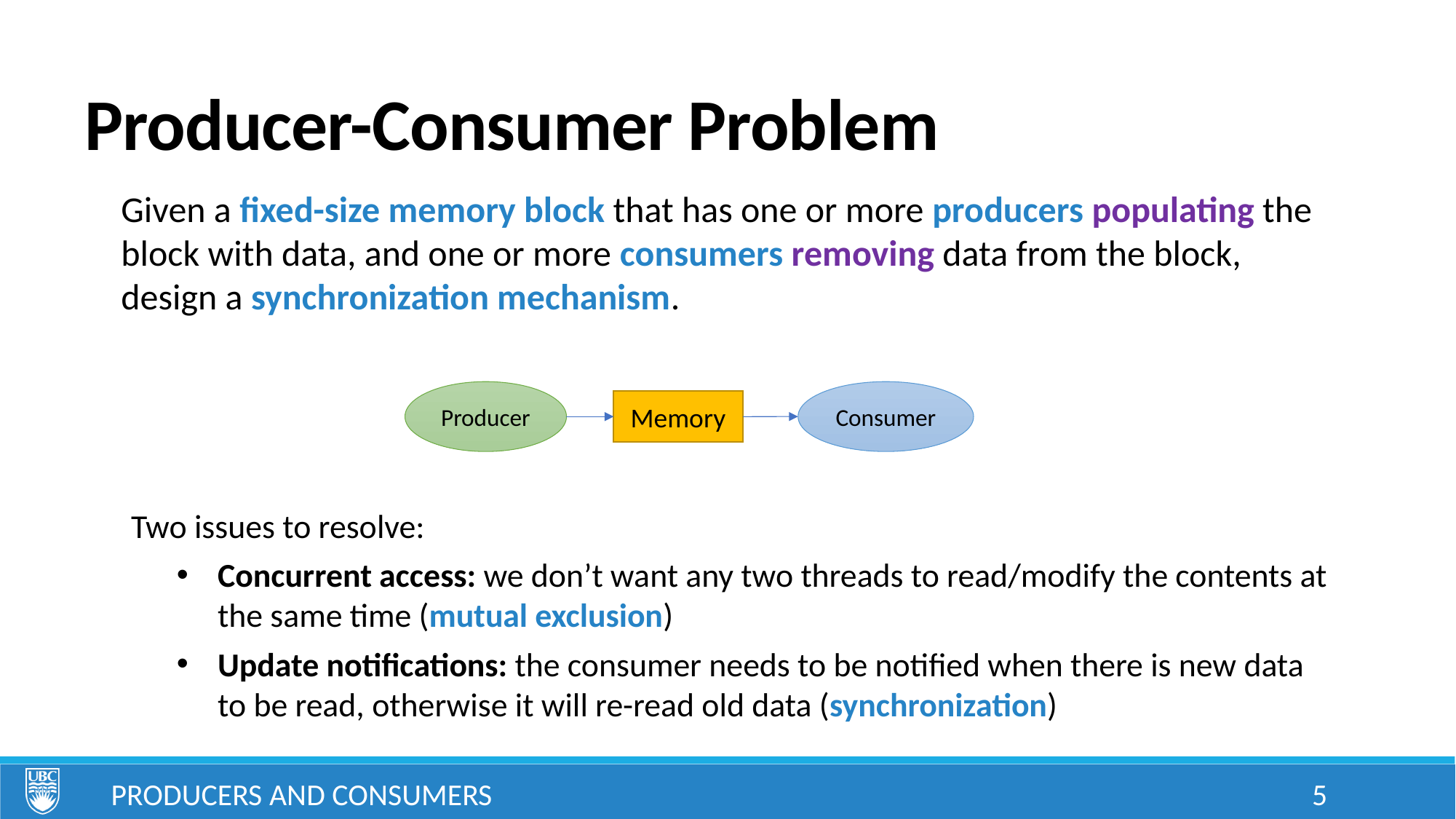

# Producer-Consumer Problem
Given a fixed-size memory block that has one or more producers populating the block with data, and one or more consumers removing data from the block, design a synchronization mechanism.

Producer
Consumer
Memory
Two issues to resolve:
Concurrent access: we don’t want any two threads to read/modify the contents at the same time (mutual exclusion)
Update notifications: the consumer needs to be notified when there is new data to be read, otherwise it will re-read old data (synchronization)
Producers and Consumers
5